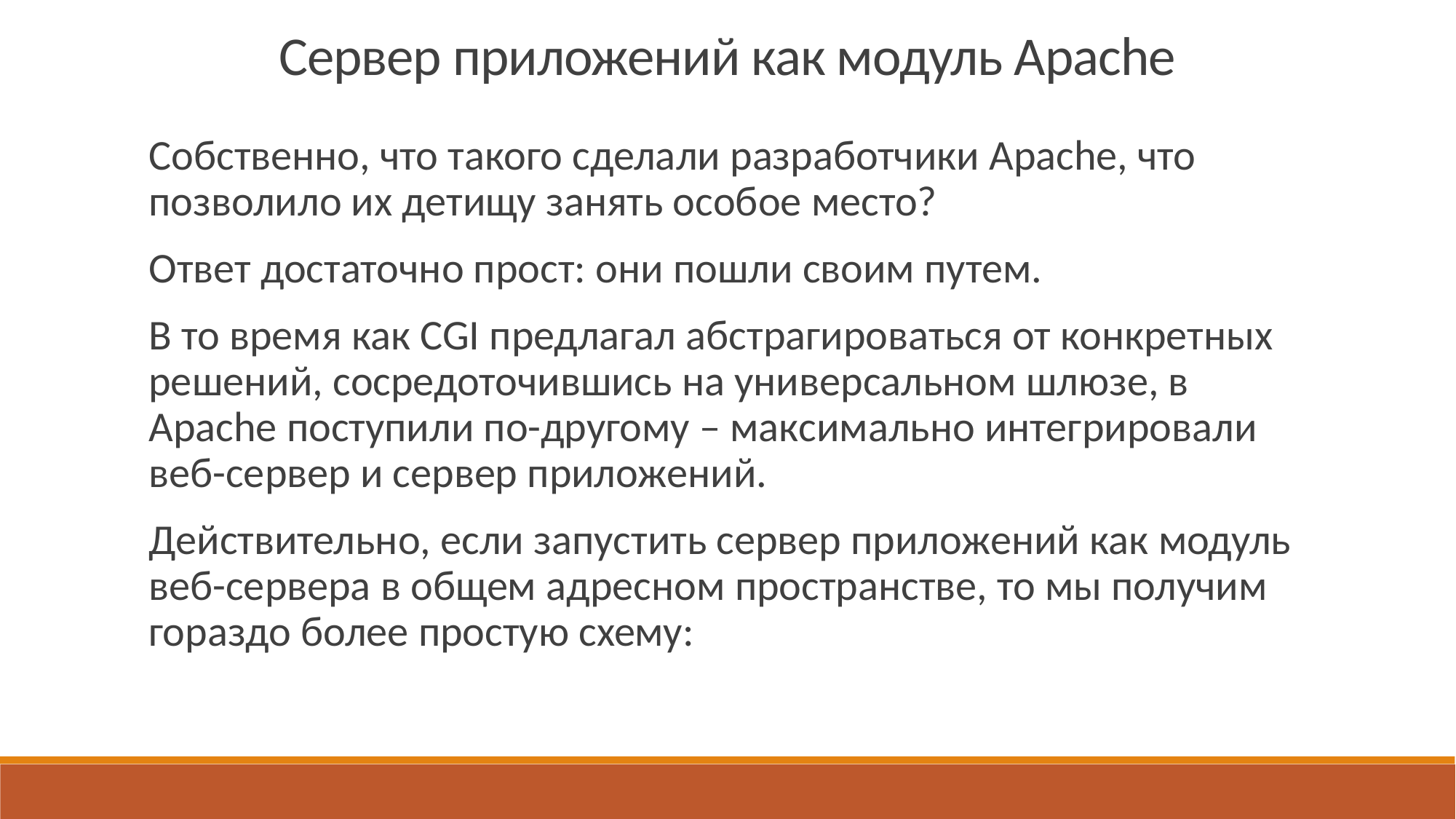

Сервер приложений как модуль Apache
Собственно, что такого сделали разработчики Apache, что позволило их детищу занять особое место?
Ответ достаточно прост: они пошли своим путем.
В то время как CGI предлагал абстрагироваться от конкретных решений, сосредоточившись на универсальном шлюзе, в Apache поступили по-другому – максимально интегрировали веб-сервер и сервер приложений.
Действительно, если запустить сервер приложений как модуль веб-сервера в общем адресном пространстве, то мы получим гораздо более простую схему: